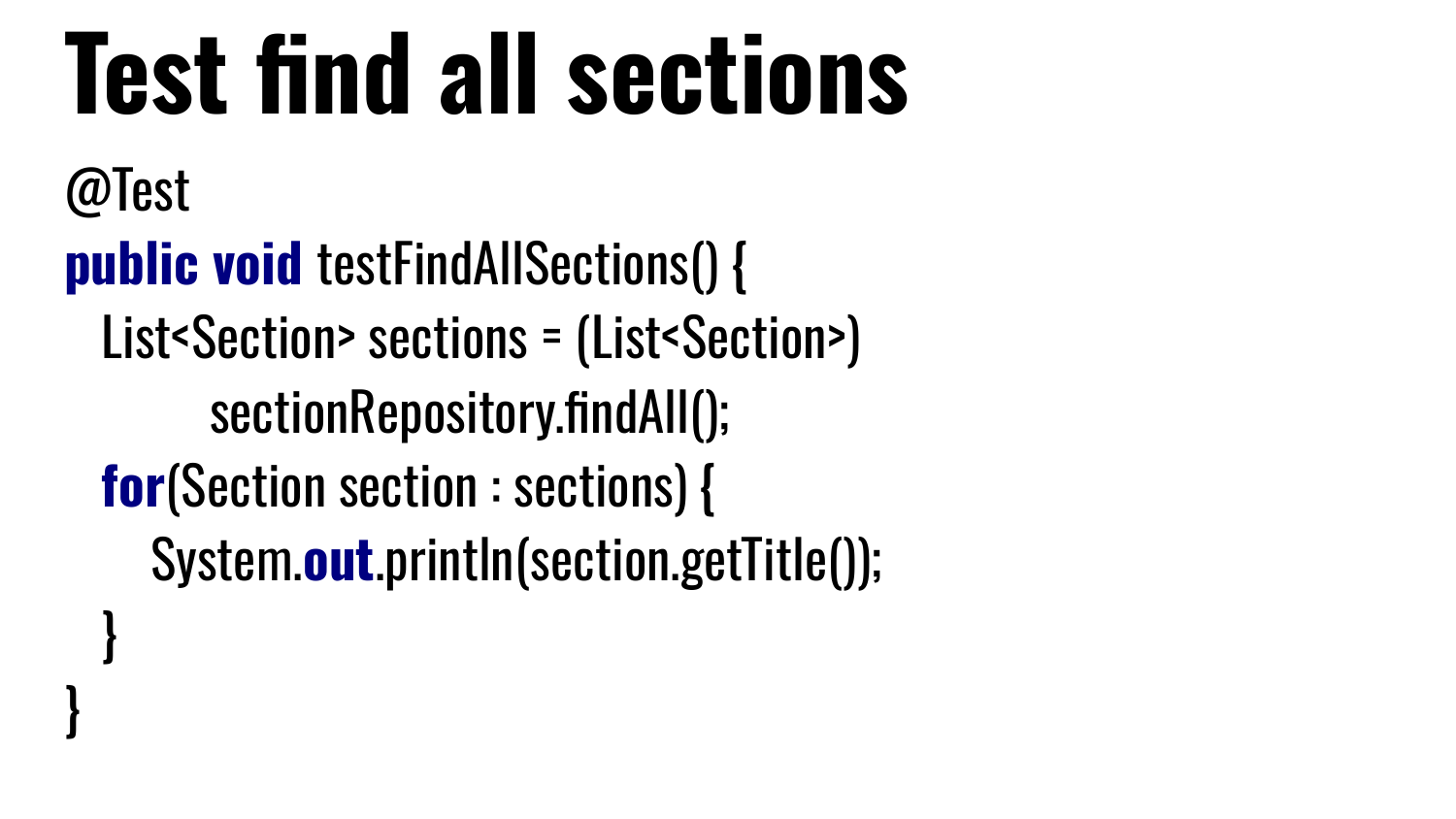

# Test find all sections
@Test
public void testFindAllSections() {
   List<Section> sections = (List<Section>)
sectionRepository.findAll();
   for(Section section : sections) {
       System.out.println(section.getTitle());
   }
}